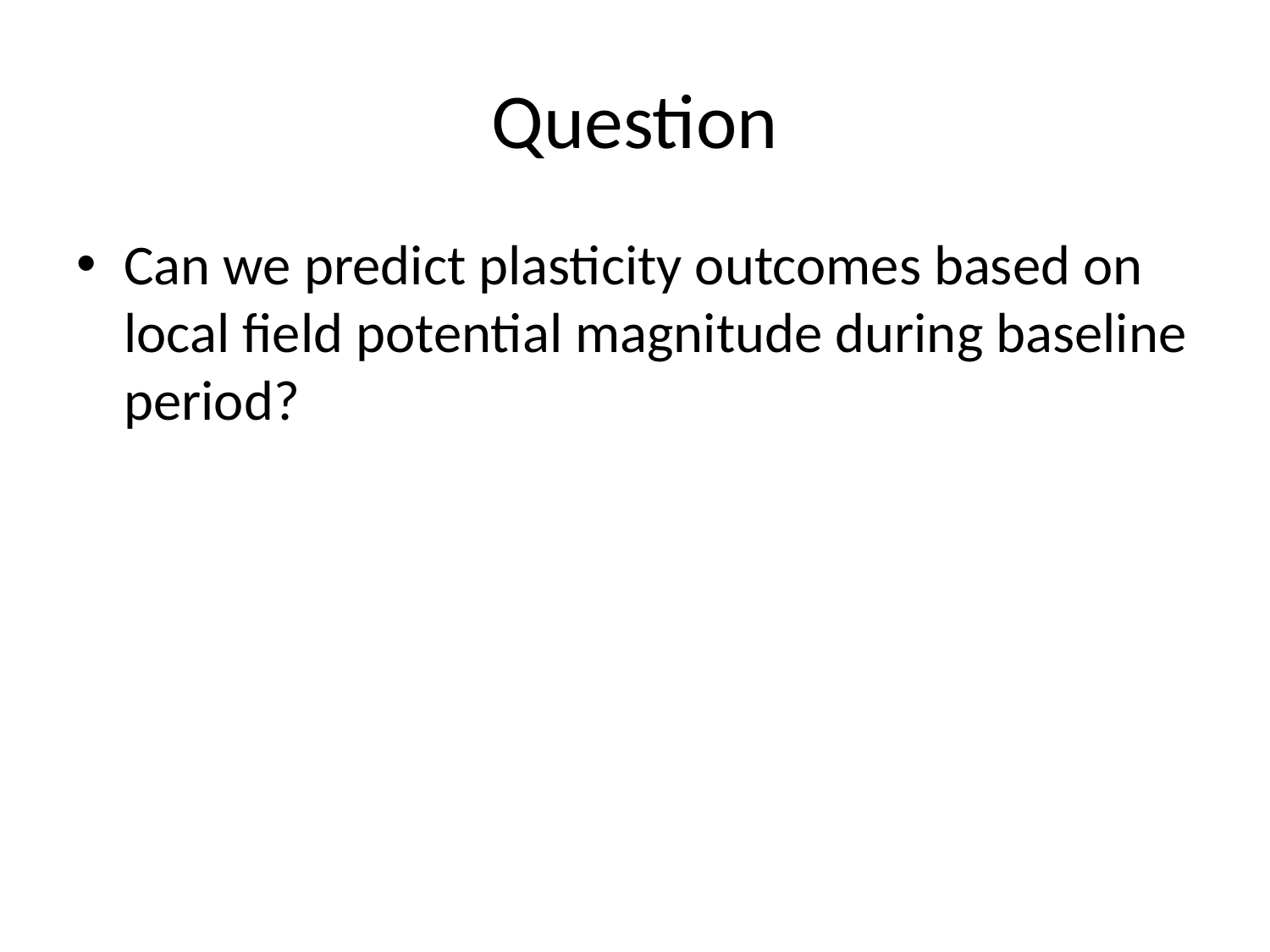

# Question
Can we predict plasticity outcomes based on local field potential magnitude during baseline period?